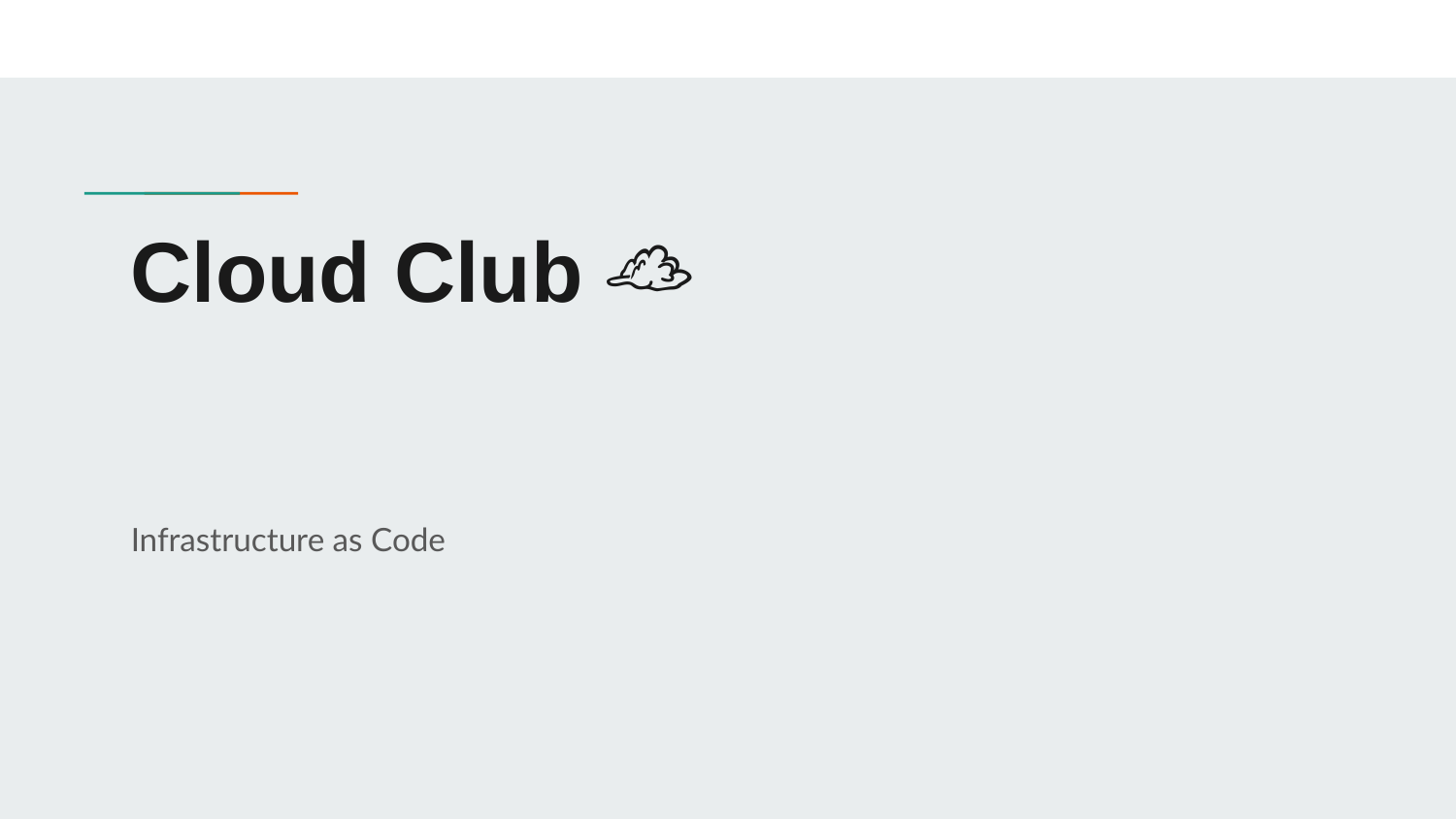

# Cloud Club ☁️
Infrastructure as Code